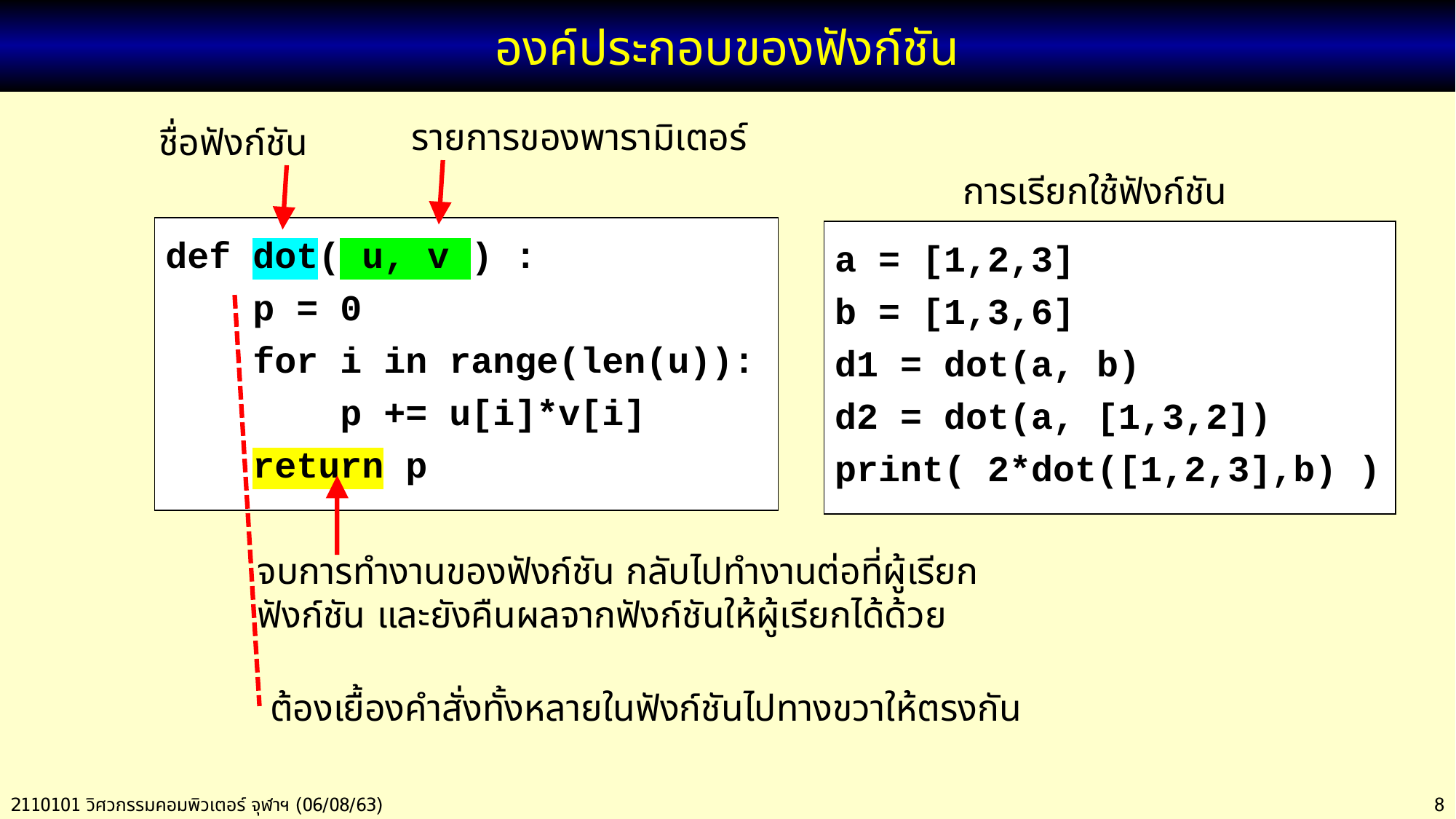

# องค์ประกอบของฟังก์ชัน
รายการของพารามิเตอร์

ชื่อฟังก์ชัน

การเรียกใช้ฟังก์ชัน
def dot( u, v ) :
    p = 0
    for i in range(len(u)):
        p += u[i]*v[i]
    return p

a = [1,2,3]
b = [1,3,6]
d1 = dot(a, b)
d2 = dot(a, [1,3,2])
print( 2*dot([1,2,3],b) )
ต้องเยื้องคำสั่งทั้งหลายในฟังก์ชันไปทางขวาให้ตรงกัน

จบการทำงานของฟังก์ชัน กลับไปทำงานต่อที่ผู้เรียกฟังก์ชัน และยังคืนผลจากฟังก์ชันให้ผู้เรียกได้ด้วย